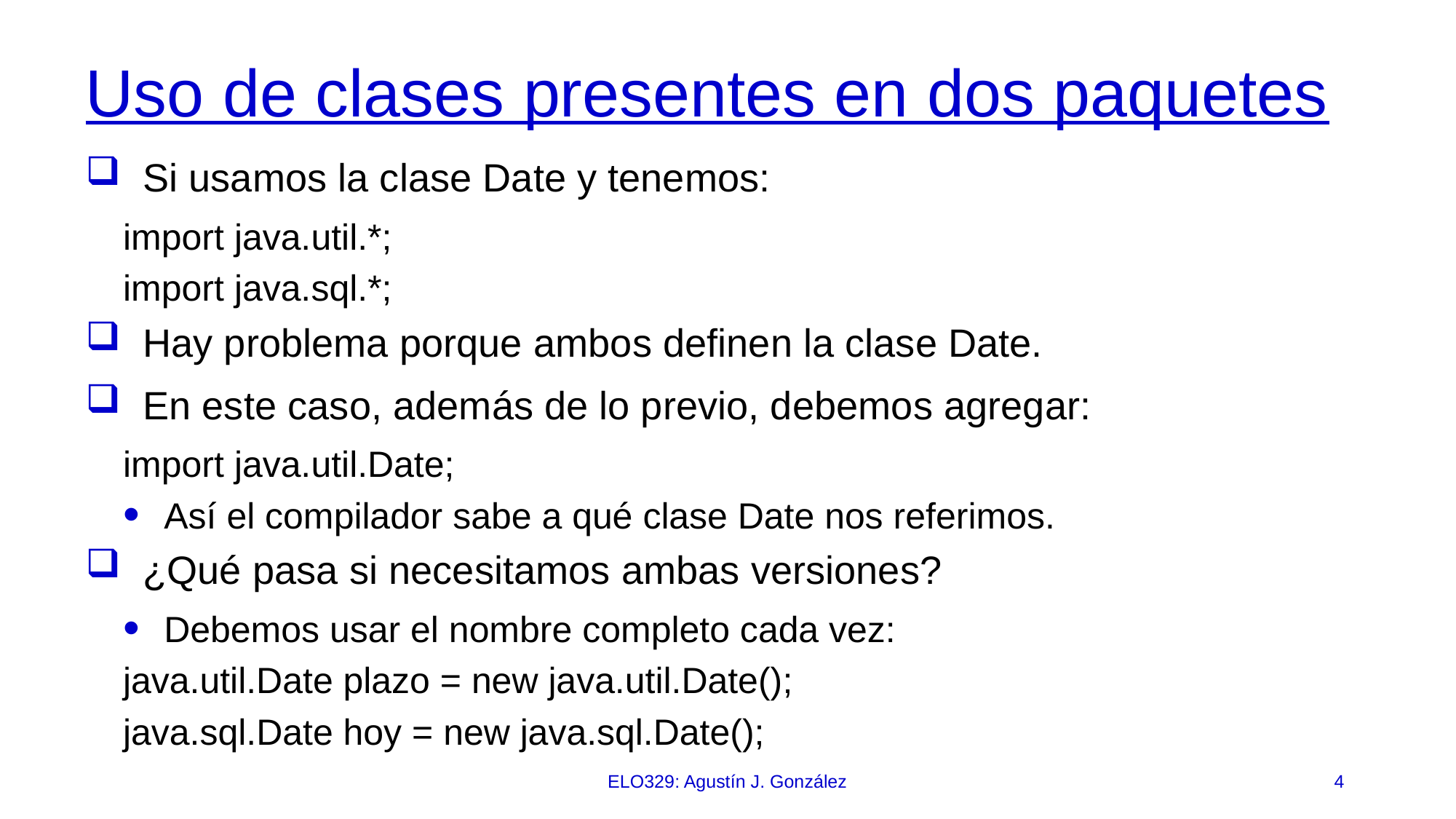

# Uso de clases presentes en dos paquetes
Si usamos la clase Date y tenemos:
import java.util.*;
import java.sql.*;
Hay problema porque ambos definen la clase Date.
En este caso, además de lo previo, debemos agregar:
import java.util.Date;
Así el compilador sabe a qué clase Date nos referimos.
¿Qué pasa si necesitamos ambas versiones?
Debemos usar el nombre completo cada vez:
java.util.Date plazo = new java.util.Date();
java.sql.Date hoy = new java.sql.Date();
ELO329: Agustín J. González
4